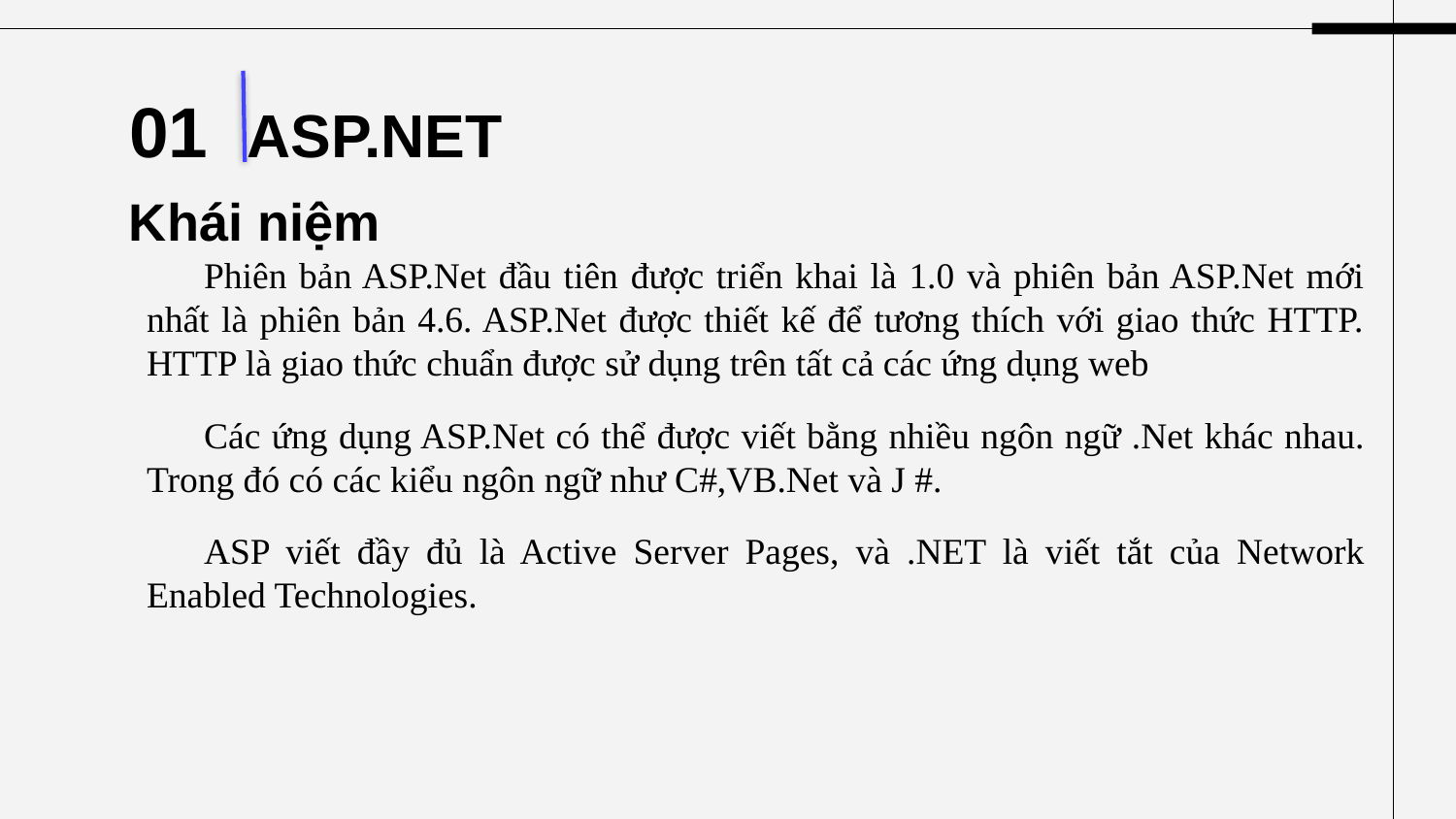

# 01  ASP.NET
Khái niệm
Phiên bản ASP.Net đầu tiên được triển khai là 1.0 và phiên bản ASP.Net mới nhất là phiên bản 4.6. ASP.Net được thiết kế để tương thích với giao thức HTTP. HTTP là giao thức chuẩn được sử dụng trên tất cả các ứng dụng web
Các ứng dụng ASP.Net có thể được viết bằng nhiều ngôn ngữ .Net khác nhau. Trong đó có các kiểu ngôn ngữ như C#,VB.Net và J #.
ASP viết đầy đủ là Active Server Pages, và .NET là viết tắt của Network Enabled Technologies.